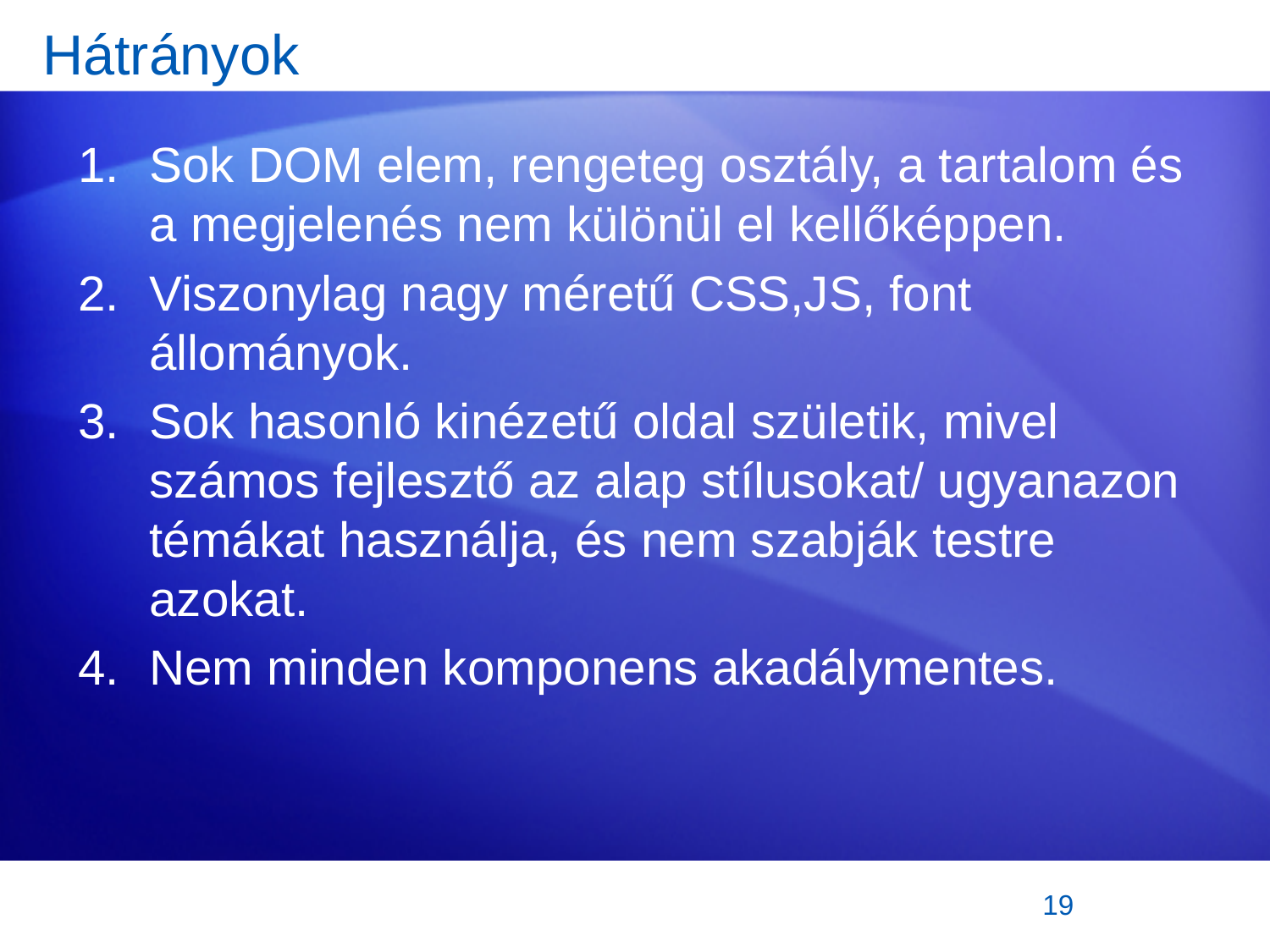

# Hátrányok
Sok DOM elem, rengeteg osztály, a tartalom és a megjelenés nem különül el kellőképpen.
Viszonylag nagy méretű CSS,JS, font állományok.
Sok hasonló kinézetű oldal születik, mivel számos fejlesztő az alap stílusokat/ ugyanazon témákat használja, és nem szabják testre azokat.
Nem minden komponens akadálymentes.

19